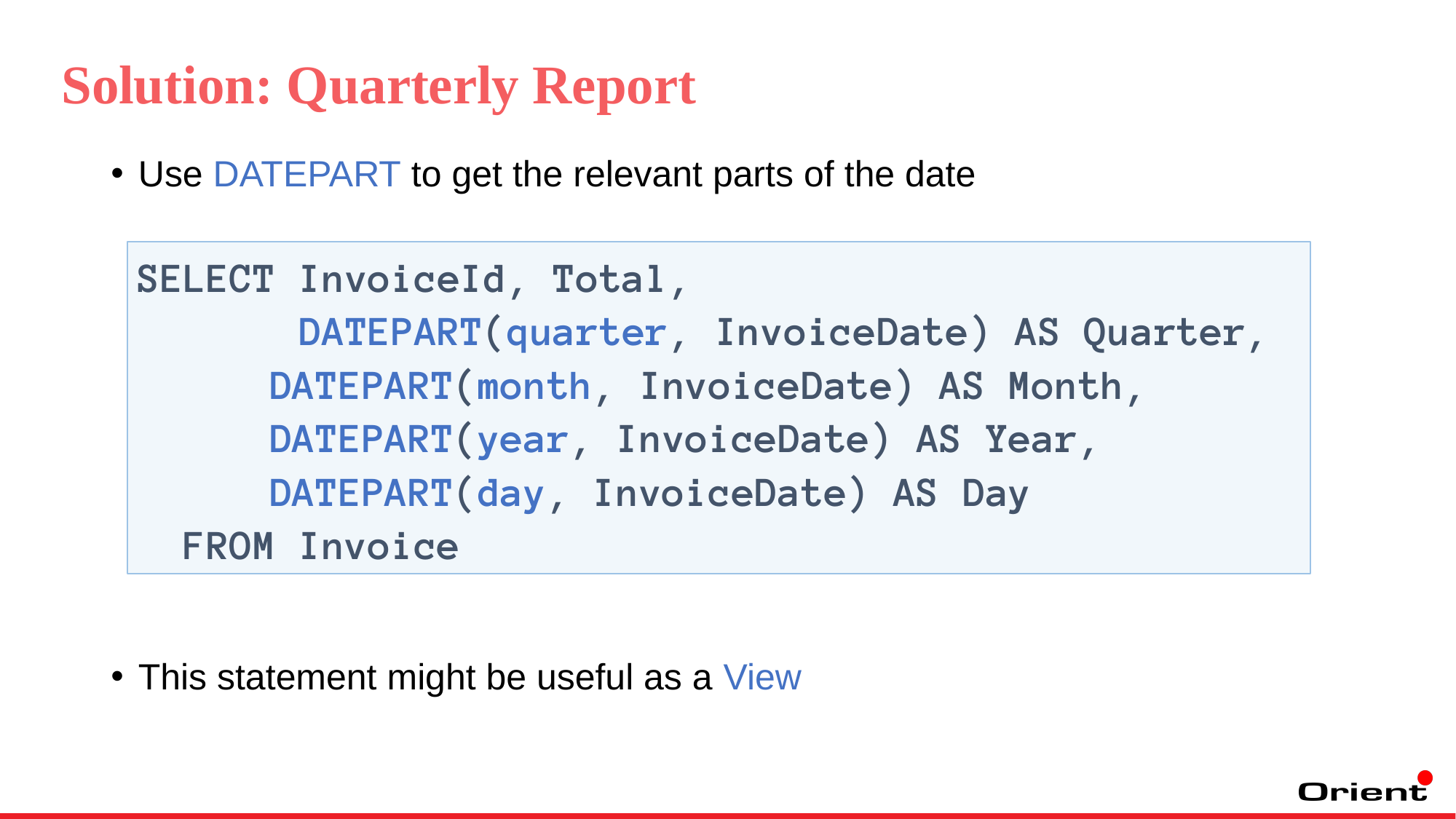

Solution: Quarterly Report
Use DATEPART to get the relevant parts of the date
This statement might be useful as a View
SELECT InvoiceId, Total,
       DATEPART(quarter, InvoiceDate) AS Quarter,
	 DATEPART(month, InvoiceDate) AS Month,
	 DATEPART(year, InvoiceDate) AS Year,
	 DATEPART(day, InvoiceDate) AS Day
  FROM Invoice